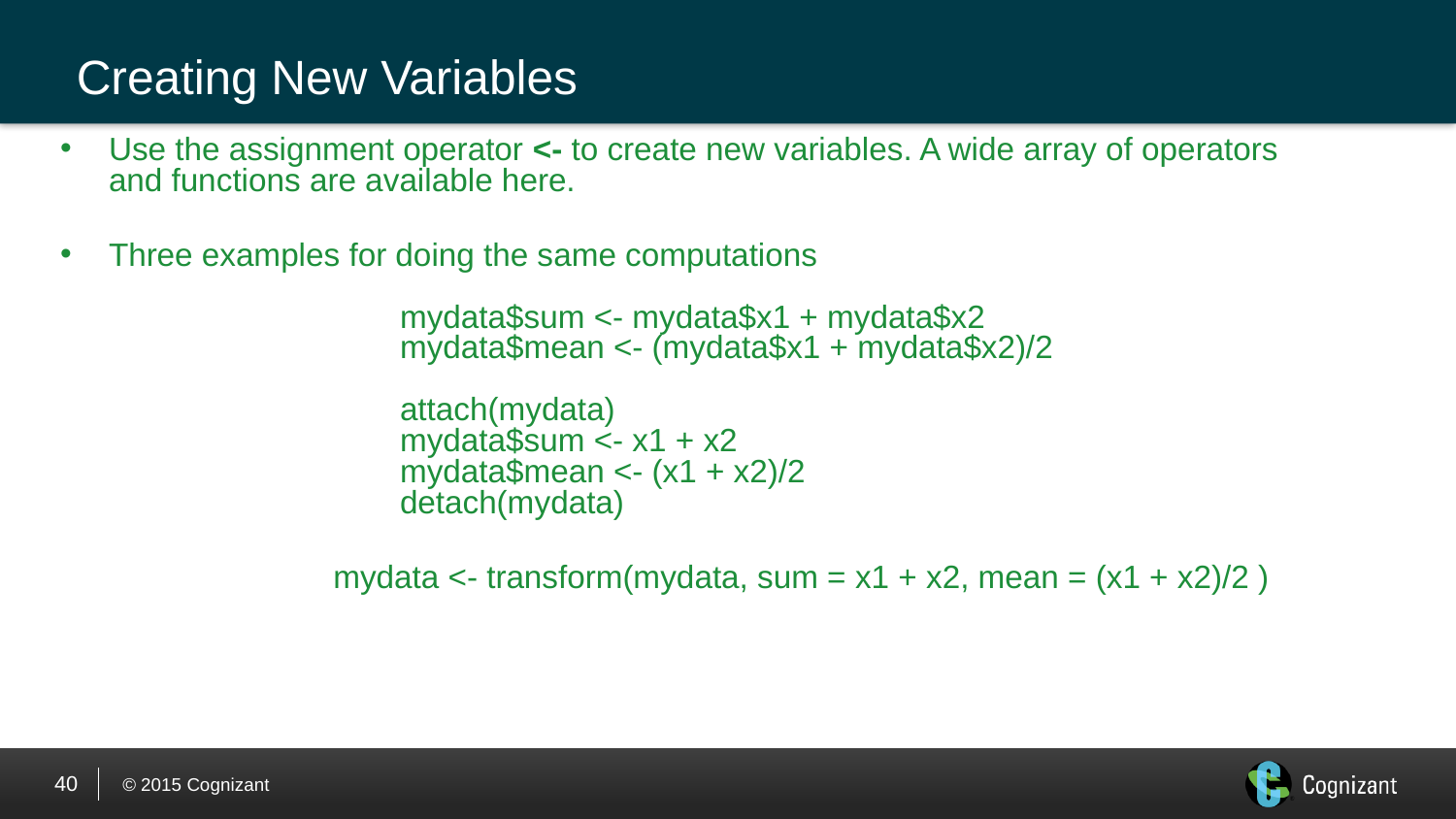

# Creating New Variables
Use the assignment operator <- to create new variables. A wide array of operators and functions are available here.

Three examples for doing the same computations
		mydata$sum <- mydata$x1 + mydata$x2
		mydata$mean <- (mydata$x1 + mydata$x2)/2
		attach(mydata)
		mydata$sum <- x1 + x2
		mydata$mean <- (x1 + x2)/2
		detach(mydata)

		mydata <- transform(mydata, sum = x1 + x2, mean = (x1 + x2)/2 )

40